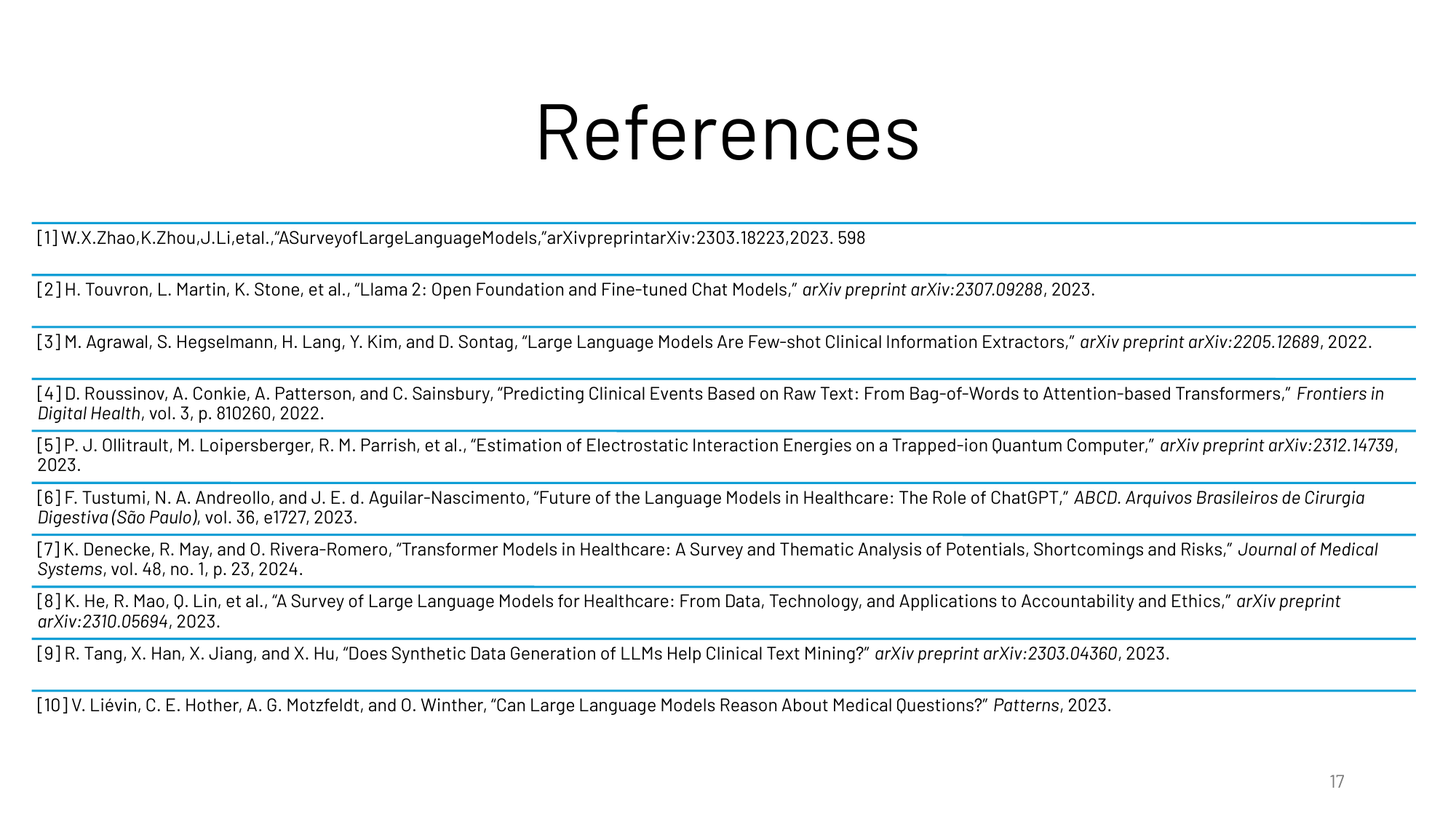

# References
[1] W.X.Zhao,K.Zhou,J.Li,etal.,“ASurveyofLargeLanguageModels,”arXivpreprintarXiv:2303.18223,2023. 598
[2] H. Touvron, L. Martin, K. Stone, et al., “Llama 2: Open Foundation and Fine-tuned Chat Models,” arXiv preprint arXiv:2307.09288, 2023.
[3] M. Agrawal, S. Hegselmann, H. Lang, Y. Kim, and D. Sontag, “Large Language Models Are Few-shot Clinical Information Extractors,” arXiv preprint arXiv:2205.12689, 2022.
[4] D. Roussinov, A. Conkie, A. Patterson, and C. Sainsbury, “Predicting Clinical Events Based on Raw Text: From Bag-of-Words to Attention-based Transformers,” Frontiers in Digital Health, vol. 3, p. 810260, 2022.
[5] P. J. Ollitrault, M. Loipersberger, R. M. Parrish, et al., “Estimation of Electrostatic Interaction Energies on a Trapped-ion Quantum Computer,” arXiv preprint arXiv:2312.14739, 2023.
[6] F. Tustumi, N. A. Andreollo, and J. E. d. Aguilar-Nascimento, “Future of the Language Models in Healthcare: The Role of ChatGPT,” ABCD. Arquivos Brasileiros de Cirurgia Digestiva (São Paulo), vol. 36, e1727, 2023.
[7] K. Denecke, R. May, and O. Rivera-Romero, “Transformer Models in Healthcare: A Survey and Thematic Analysis of Potentials, Shortcomings and Risks,” Journal of Medical Systems, vol. 48, no. 1, p. 23, 2024.
[8] K. He, R. Mao, Q. Lin, et al., “A Survey of Large Language Models for Healthcare: From Data, Technology, and Applications to Accountability and Ethics,” arXiv preprint arXiv:2310.05694, 2023.
[9] R. Tang, X. Han, X. Jiang, and X. Hu, “Does Synthetic Data Generation of LLMs Help Clinical Text Mining?” arXiv preprint arXiv:2303.04360, 2023.
[10] V. Liévin, C. E. Hother, A. G. Motzfeldt, and O. Winther, “Can Large Language Models Reason About Medical Questions?” Patterns, 2023.
17